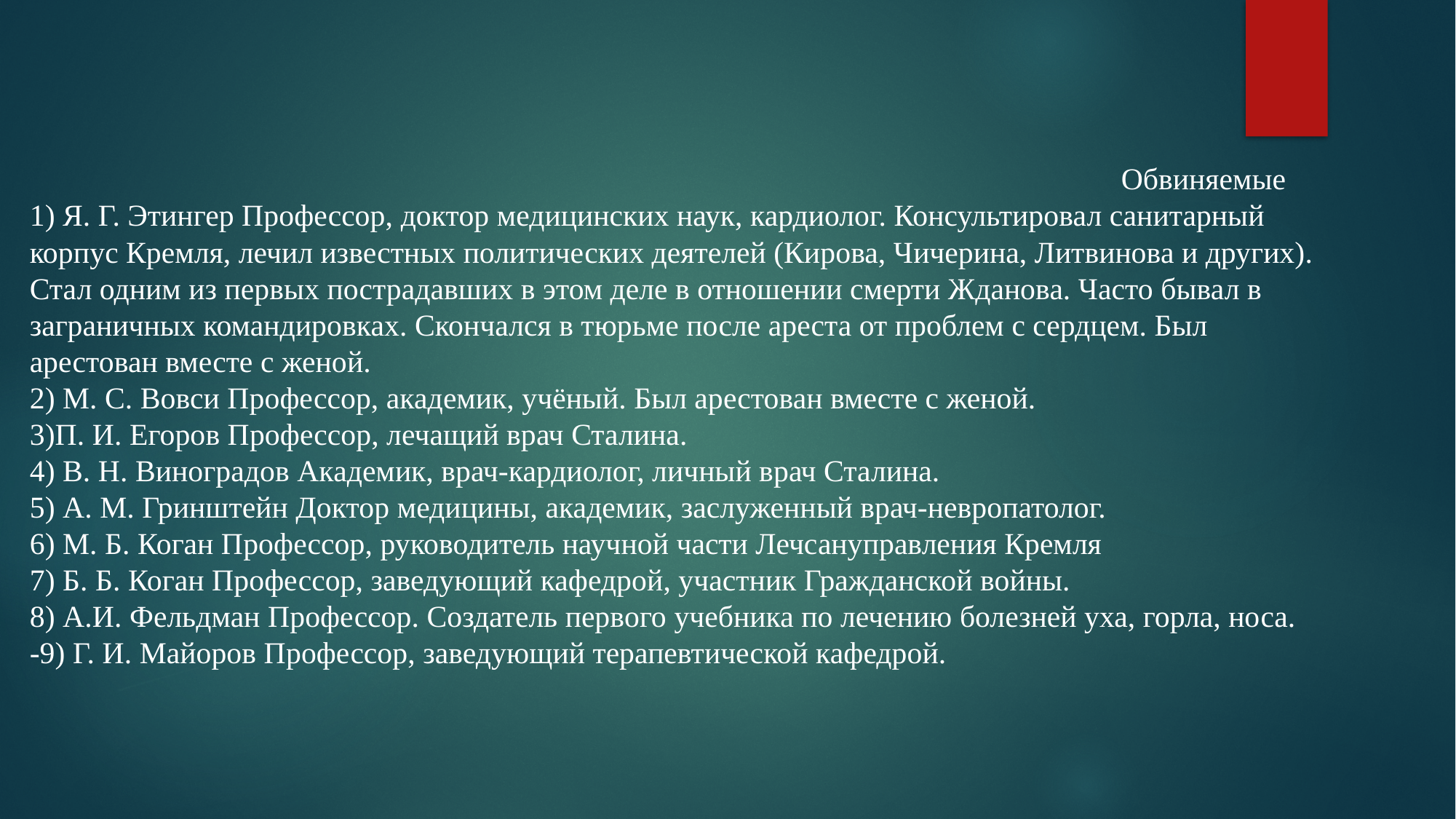

Обвиняемые
1) Я. Г. Этингер Профессор, доктор медицинских наук, кардиолог. Консультировал санитарный корпус Кремля, лечил известных политических деятелей (Кирова, Чичерина, Литвинова и других). Стал одним из первых пострадавших в этом деле в отношении смерти Жданова. Часто бывал в заграничных командировках. Скончался в тюрьме после ареста от проблем с сердцем. Был арестован вместе с женой.
2) М. С. Вовси Профессор, академик, учёный. Был арестован вместе с женой.
3)П. И. Егоров Профессор, лечащий врач Сталина.
4) В. Н. Виноградов Академик, врач-кардиолог, личный врач Сталина.
5) А. М. Гринштейн Доктор медицины, академик, заслуженный врач-невропатолог.
6) М. Б. Коган Профессор, руководитель научной части Лечсануправления Кремля
7) Б. Б. Коган Профессор, заведующий кафедрой, участник Гражданской войны.
8) А.И. Фельдман Профессор. Создатель первого учебника по лечению болезней уха, горла, носа. -9) Г. И. Майоров Профессор, заведующий терапевтической кафедрой.